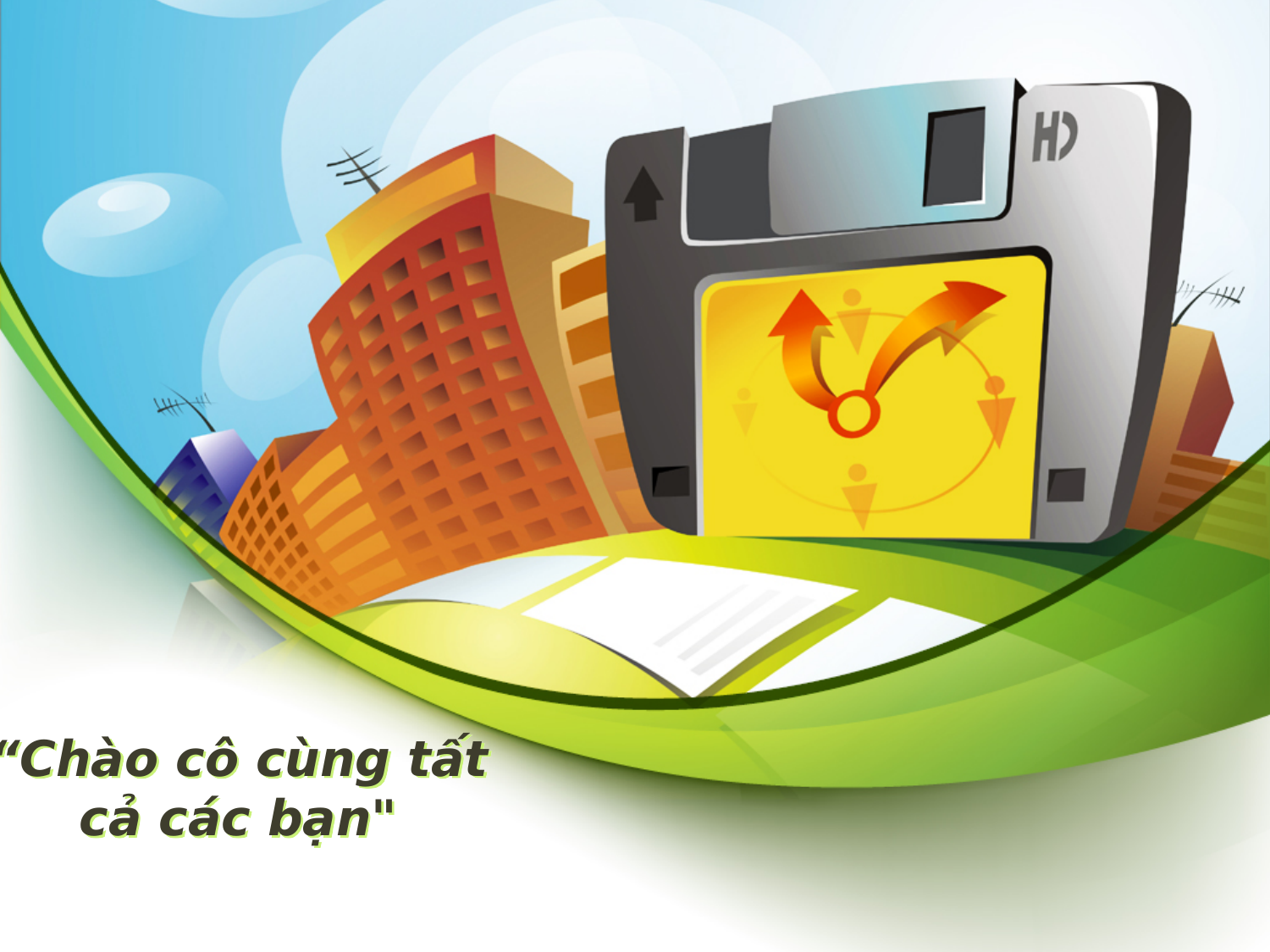

# “Chào cô cùng tất cả các bạn"